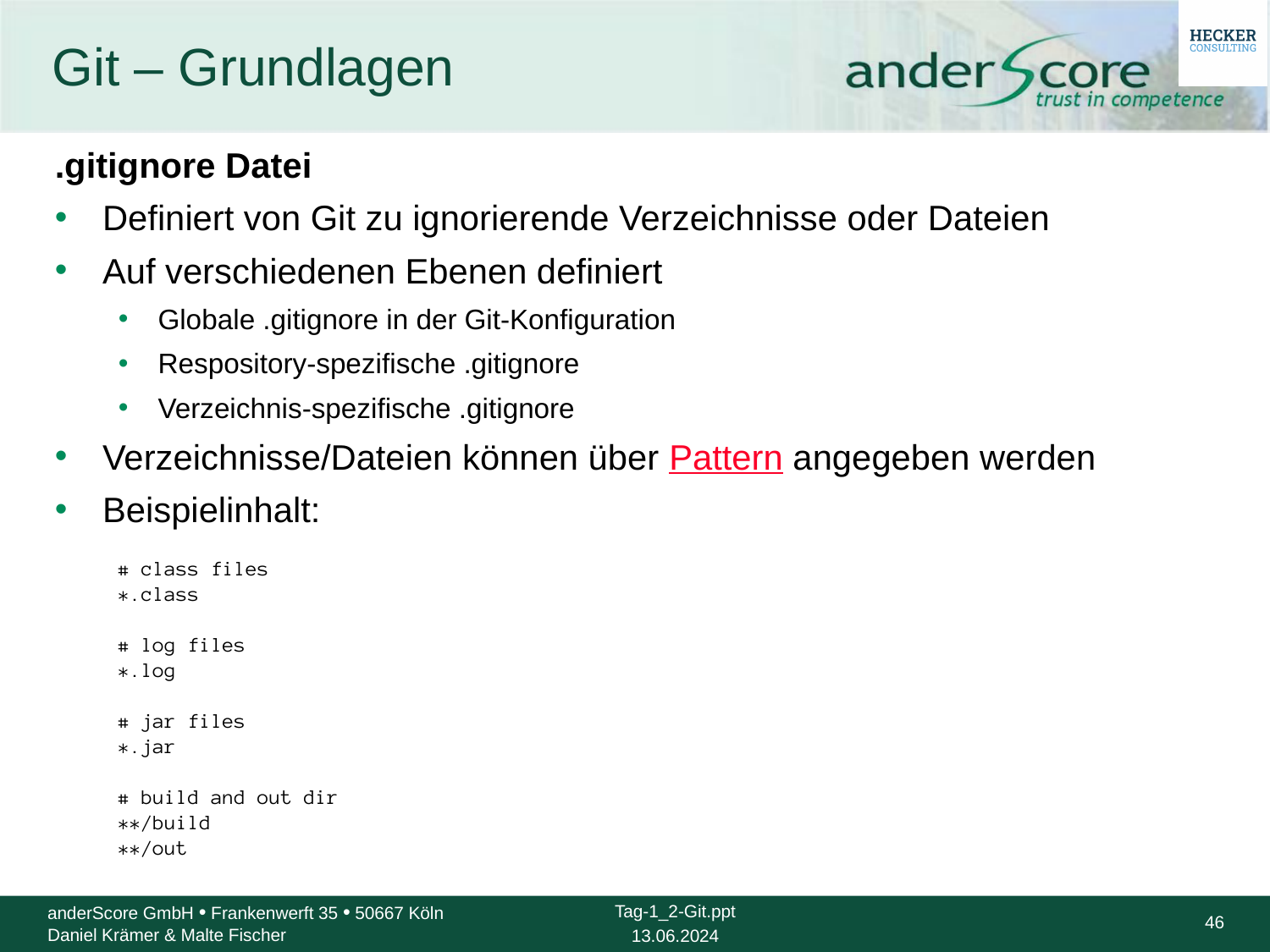

# Git – Grundlagen
.gitignore Datei
Definiert von Git zu ignorierende Verzeichnisse oder Dateien
Auf verschiedenen Ebenen definiert
Globale .gitignore in der Git-Konfiguration
Respository-spezifische .gitignore
Verzeichnis-spezifische .gitignore
Verzeichnisse/Dateien können über Pattern angegeben werden
Beispielinhalt:
# class files
*.class
# log files
*.log

# jar files
*.jar

# build and out dir
**/build
**/out